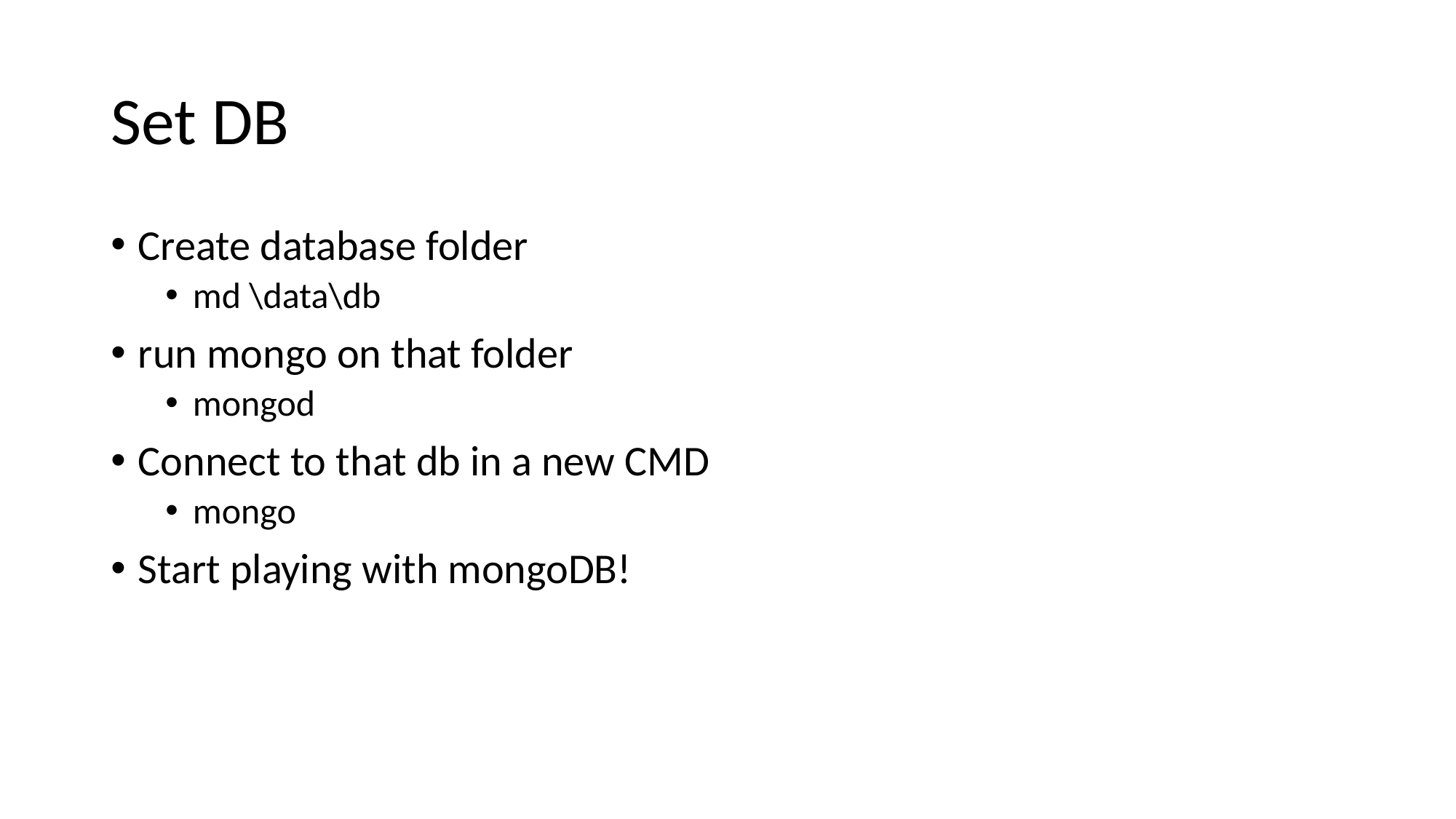

# Set DB
Create database folder
md \data\db
run mongo on that folder
mongod
Connect to that db in a new CMD
mongo
Start playing with mongoDB!